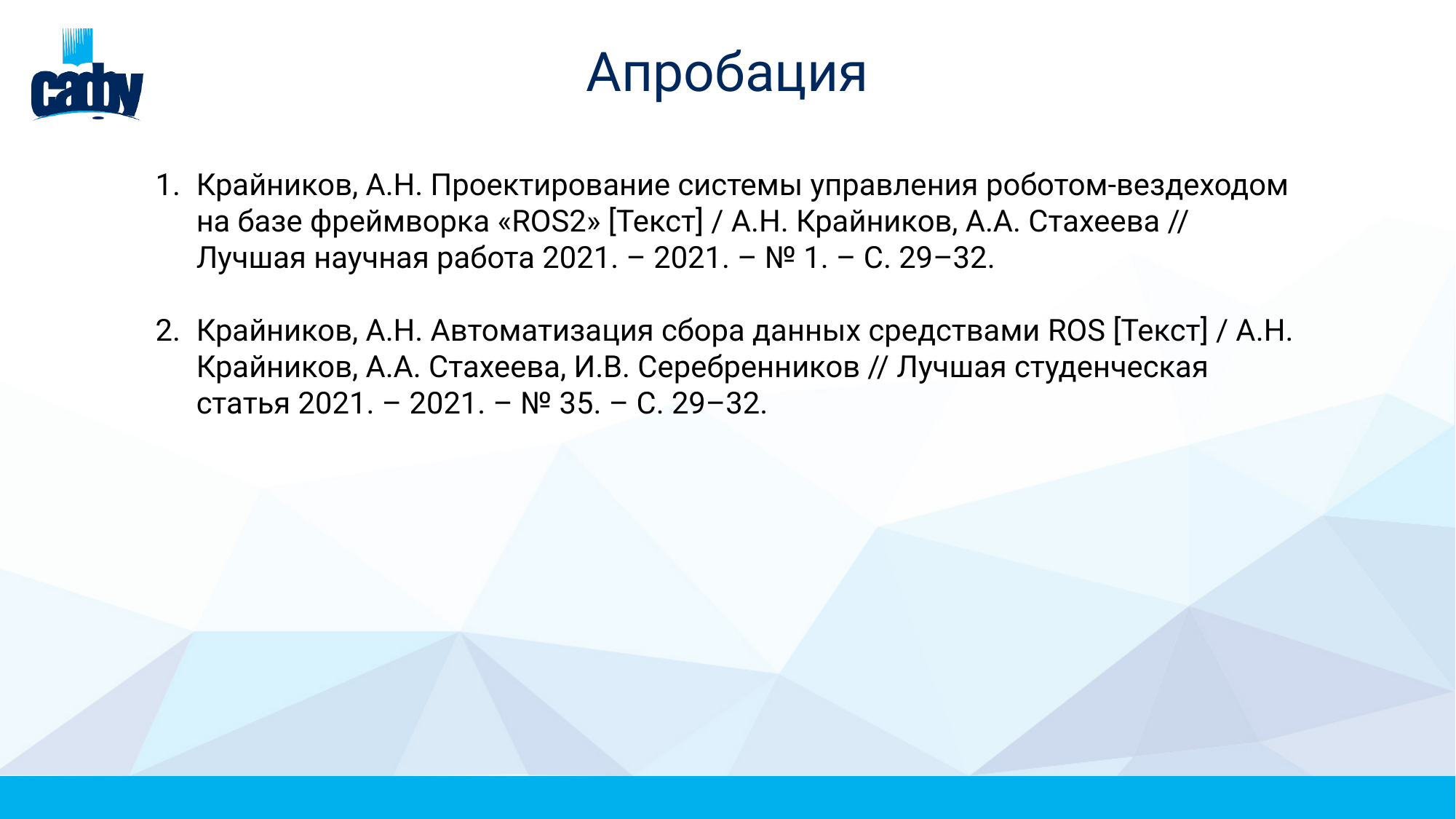

Апробация
Крайников, А.Н. Проектирование системы управления роботом-вездеходом на базе фреймворка «ROS2» [Текст] / А.Н. Крайников, А.А. Стахеева // Лучшая научная работа 2021. – 2021. – № 1. – С. 29–32.

Крайников, А.Н. Автоматизация сбора данных средствами ROS [Текст] / А.Н. Крайников, А.А. Стахеева, И.В. Серебренников // Лучшая студенческая статья 2021. – 2021. – № 35. – С. 29–32.